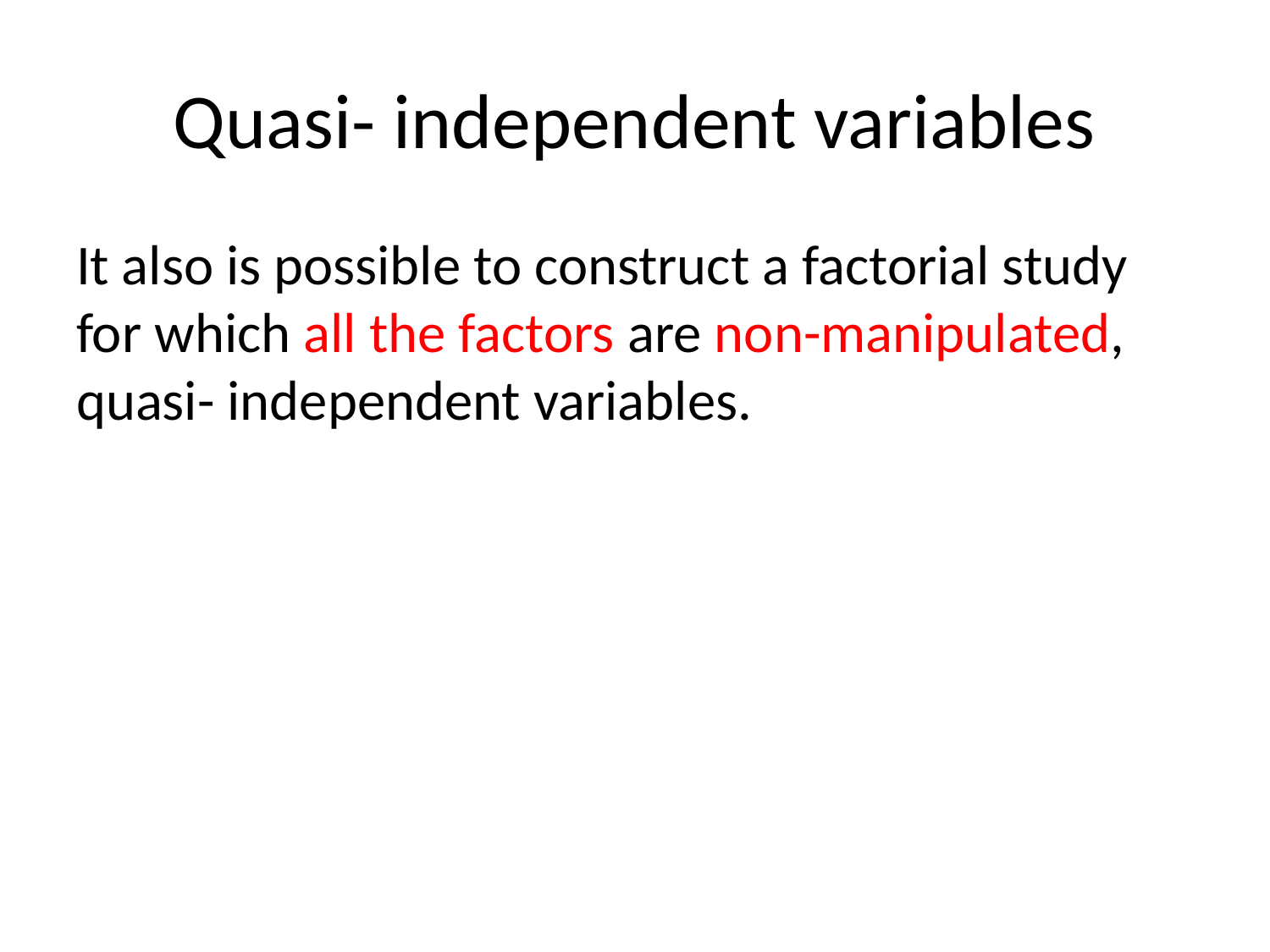

# Quasi- independent variables
It also is possible to construct a factorial study for which all the factors are non-manipulated, quasi- independent variables.